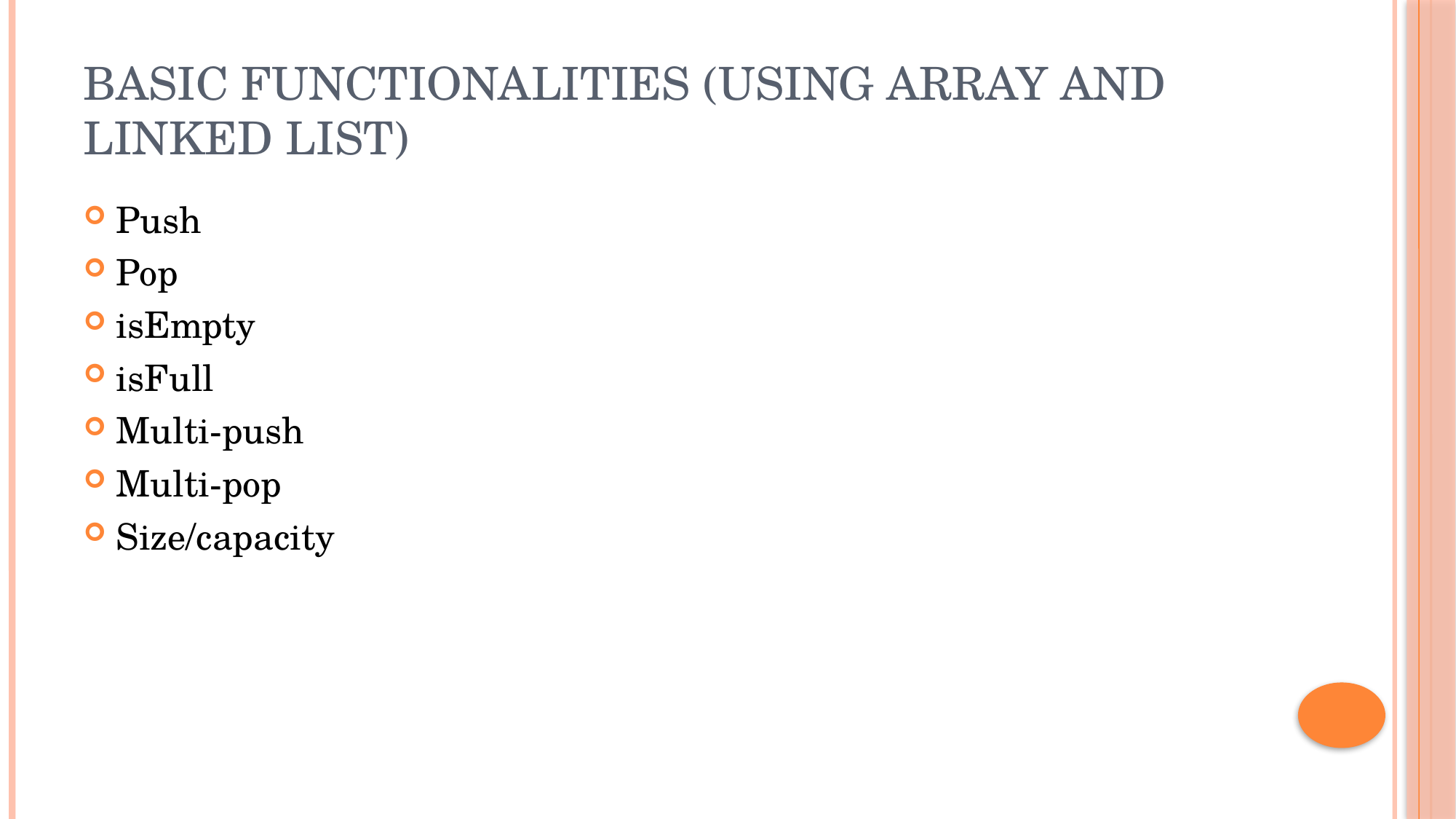

# Basic functionalities (using array and linked list)
Push
Pop
isEmpty
isFull
Multi-push
Multi-pop
Size/capacity